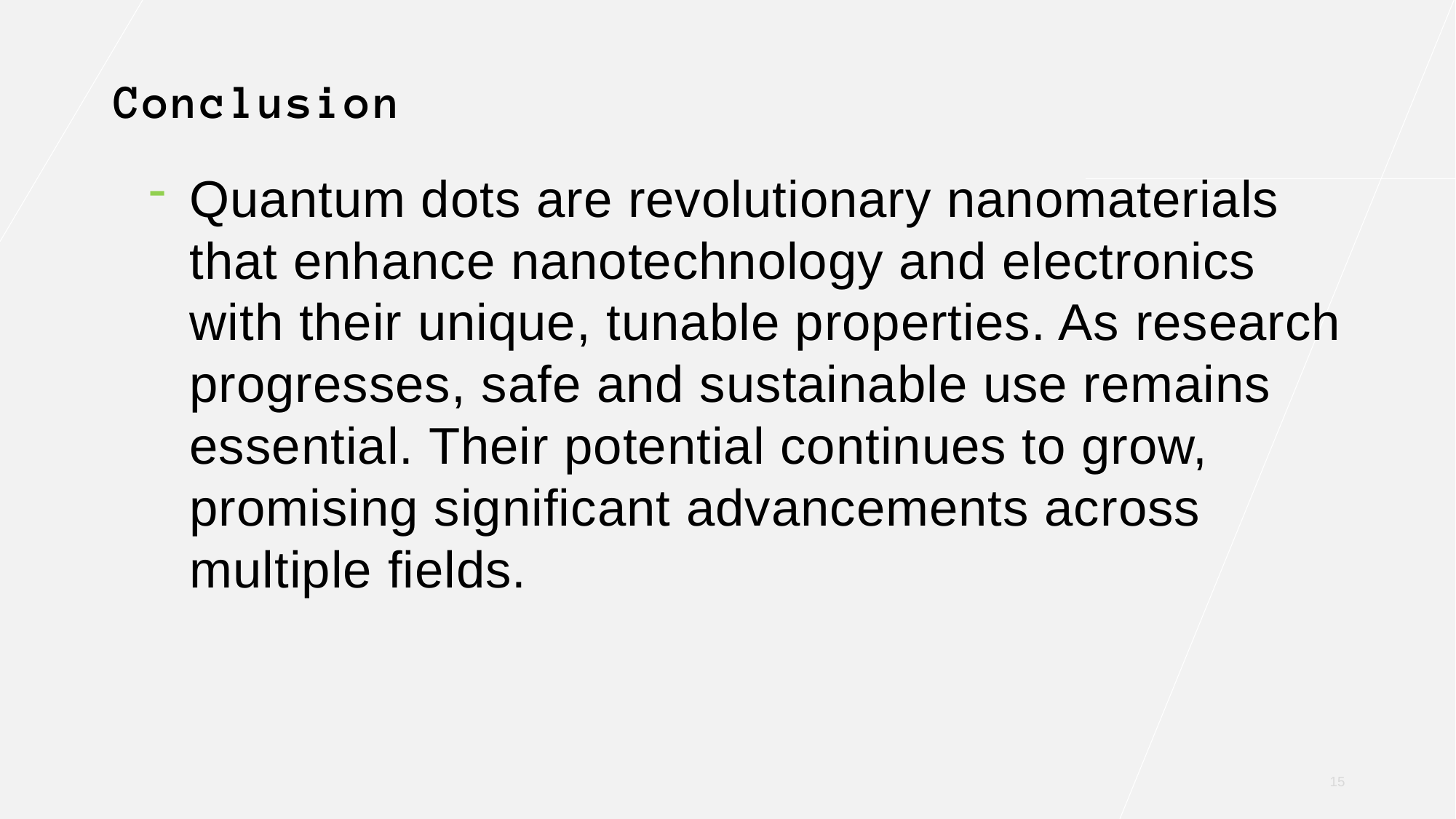

# Conclusion
Quantum dots are revolutionary nanomaterials that enhance nanotechnology and electronics with their unique, tunable properties. As research progresses, safe and sustainable use remains essential. Their potential continues to grow, promising significant advancements across multiple fields.
15